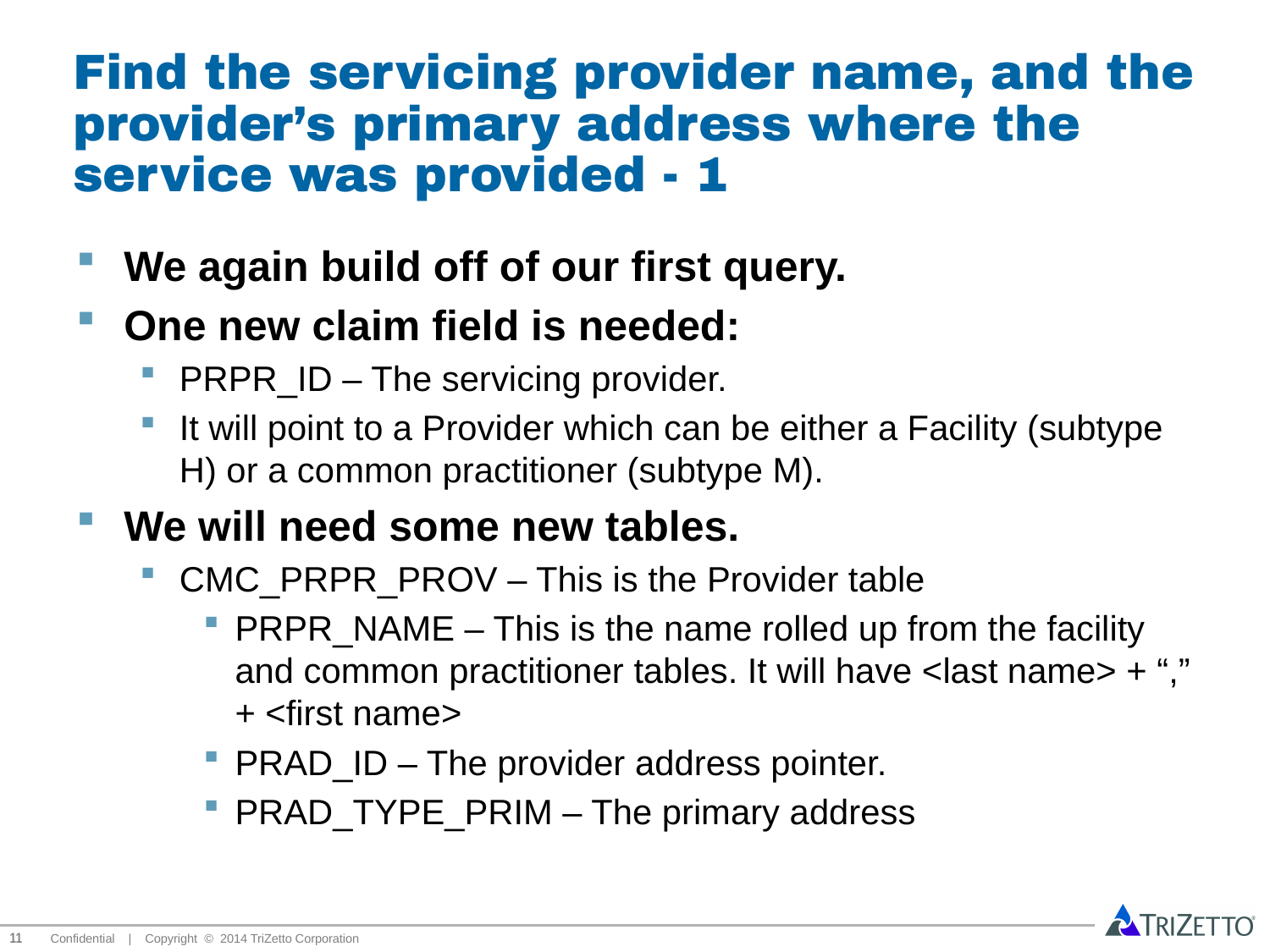

# Find the servicing provider name, and the provider’s primary address where the service was provided - 1
We again build off of our first query.
One new claim field is needed:
PRPR_ID – The servicing provider.
It will point to a Provider which can be either a Facility (subtype H) or a common practitioner (subtype M).
We will need some new tables.
CMC_PRPR_PROV – This is the Provider table
PRPR_NAME – This is the name rolled up from the facility and common practitioner tables. It will have <last name> + “,” + <first name>
PRAD_ID – The provider address pointer.
PRAD_TYPE_PRIM – The primary address